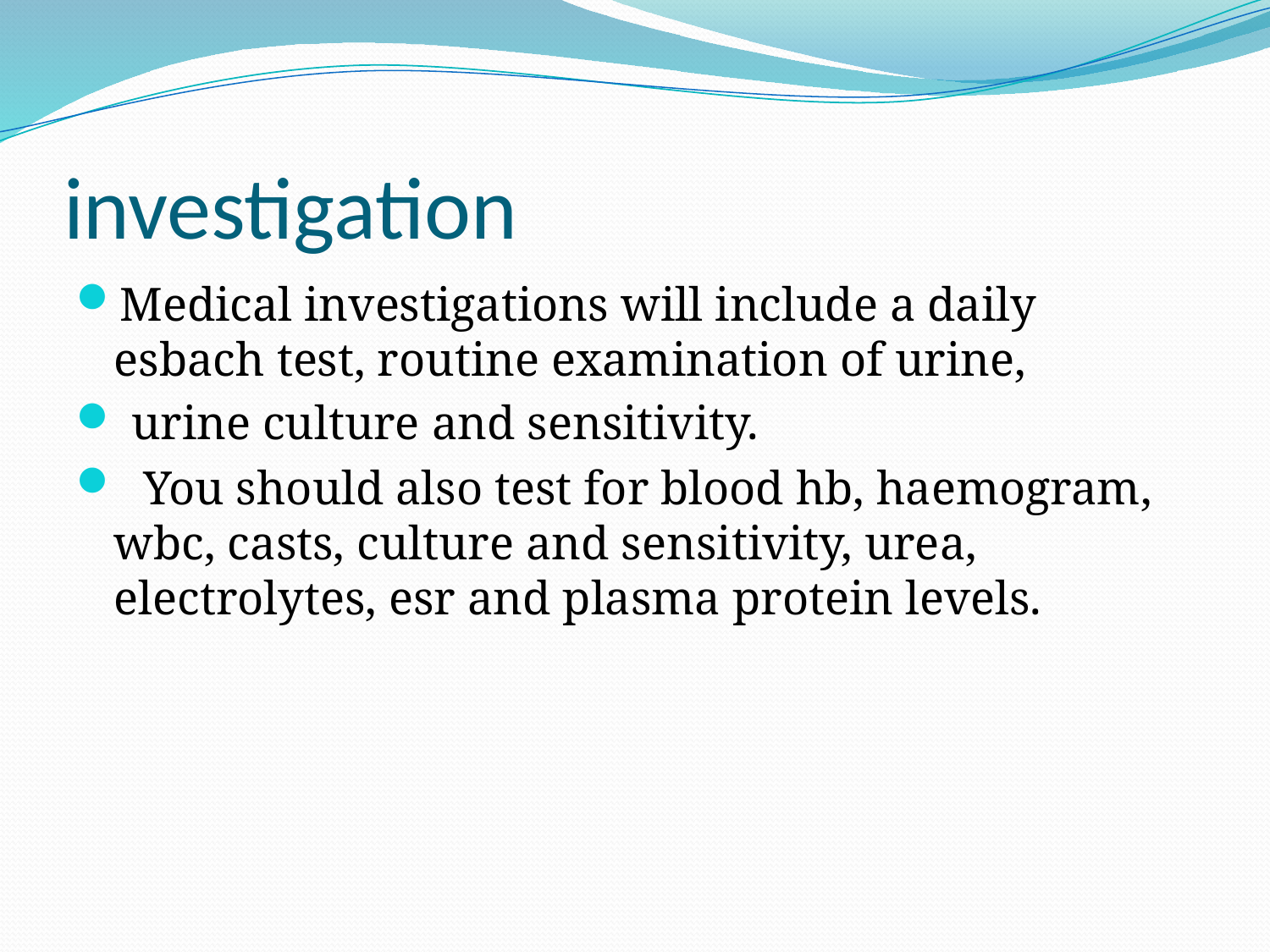

# investigation
Medical investigations will include a daily esbach test, routine examination of urine,
 urine culture and sensitivity.
  You should also test for blood hb, haemogram, wbc, casts, culture and sensitivity, urea, electrolytes, esr and plasma protein levels.